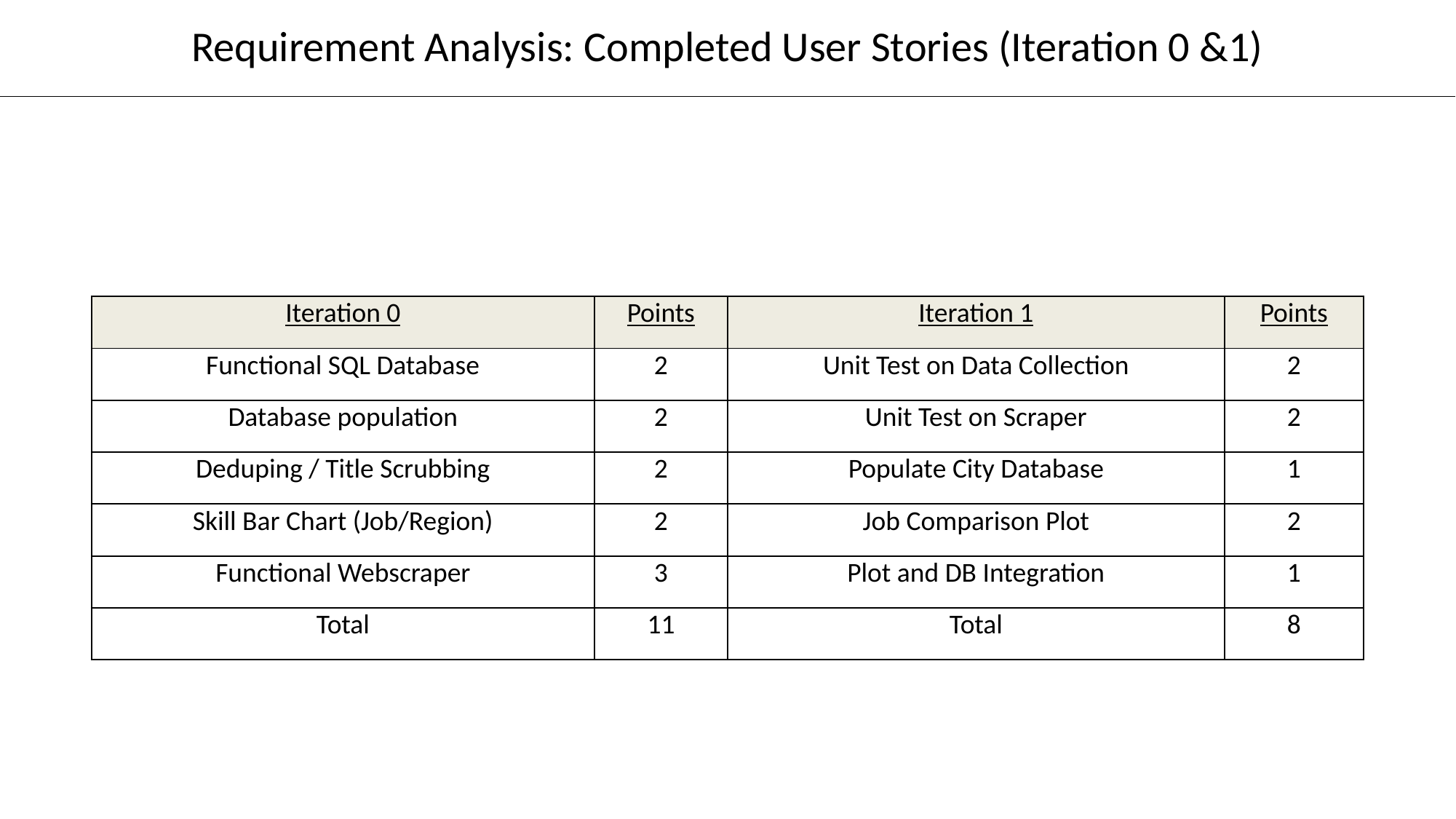

Requirement Analysis: Completed User Stories (Iteration 0 &1)
| Iteration 0 | Points | Iteration 1 | Points |
| --- | --- | --- | --- |
| Functional SQL Database | 2 | Unit Test on Data Collection | 2 |
| Database population | 2 | Unit Test on Scraper | 2 |
| Deduping / Title Scrubbing | 2 | Populate City Database | 1 |
| Skill Bar Chart (Job/Region) | 2 | Job Comparison Plot | 2 |
| Functional Webscraper | 3 | Plot and DB Integration | 1 |
| Total | 11 | Total | 8 |